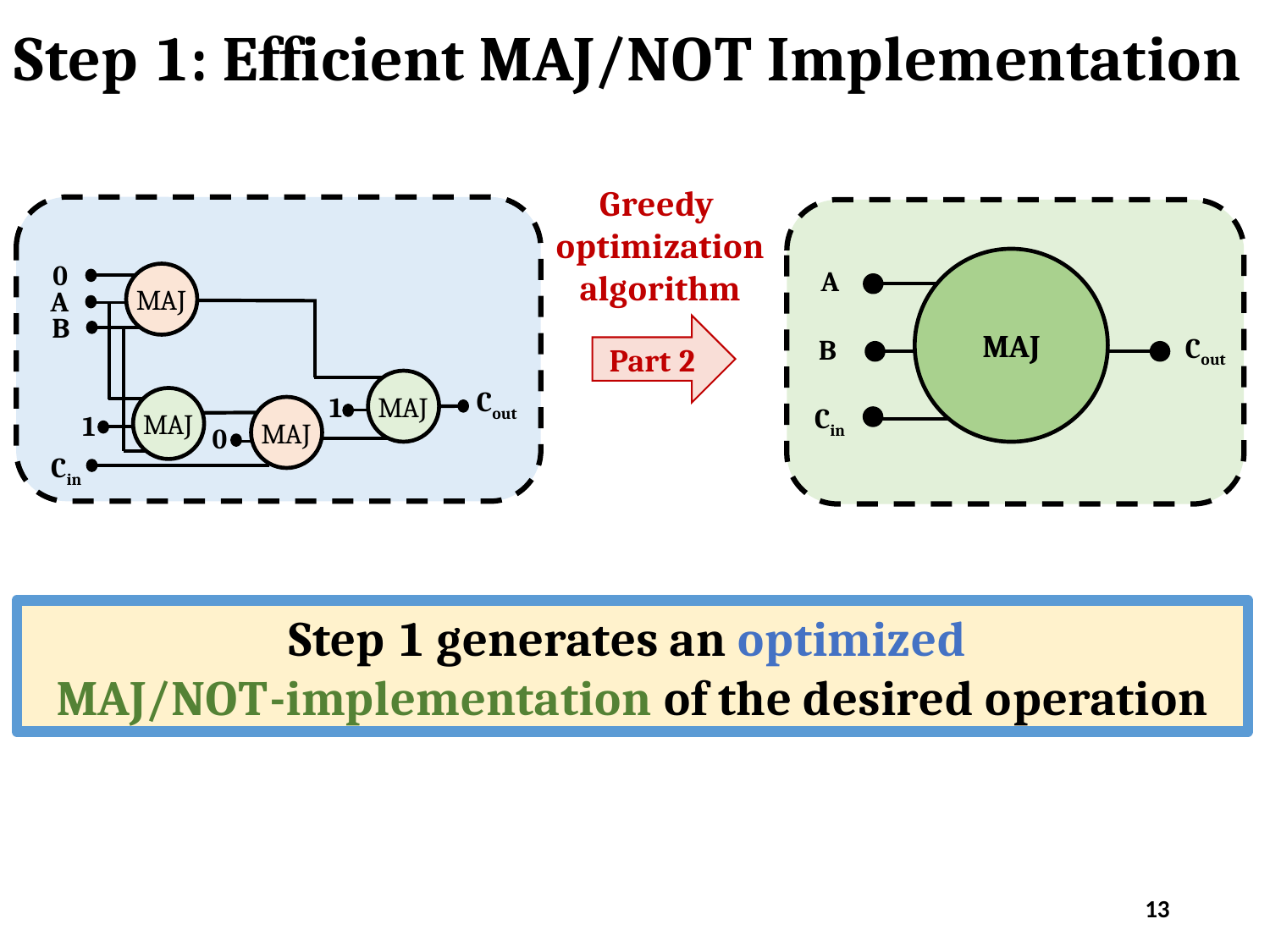

Step 1: Efficient MAJ/NOT Implementation
Greedy
optimization
algorithm

0
MAJ

B
Cout

Cin

A

MAJ
1
MAJ
MAJ
1

0

MAJ
A

Cout
B

Cin

Part 2
Step 1 generates an optimized
MAJ/NOT-implementation of the desired operation
13